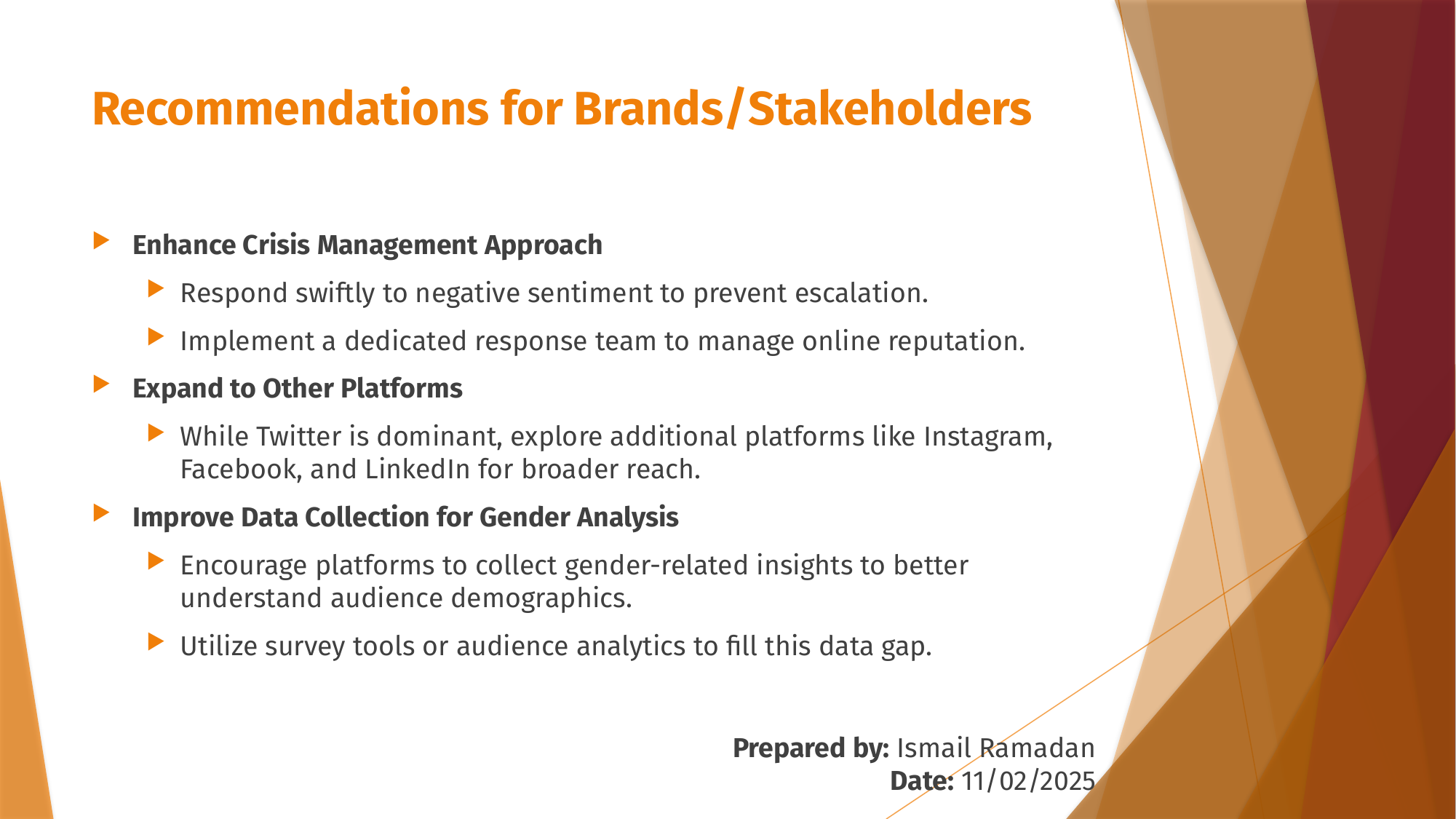

# Recommendations for Brands/Stakeholders
Enhance Crisis Management Approach
Respond swiftly to negative sentiment to prevent escalation.
Implement a dedicated response team to manage online reputation.
Expand to Other Platforms
While Twitter is dominant, explore additional platforms like Instagram, Facebook, and LinkedIn for broader reach.
Improve Data Collection for Gender Analysis
Encourage platforms to collect gender-related insights to better understand audience demographics.
Utilize survey tools or audience analytics to fill this data gap.

Prepared by: Ismail Ramadan
Date: 11/02/2025